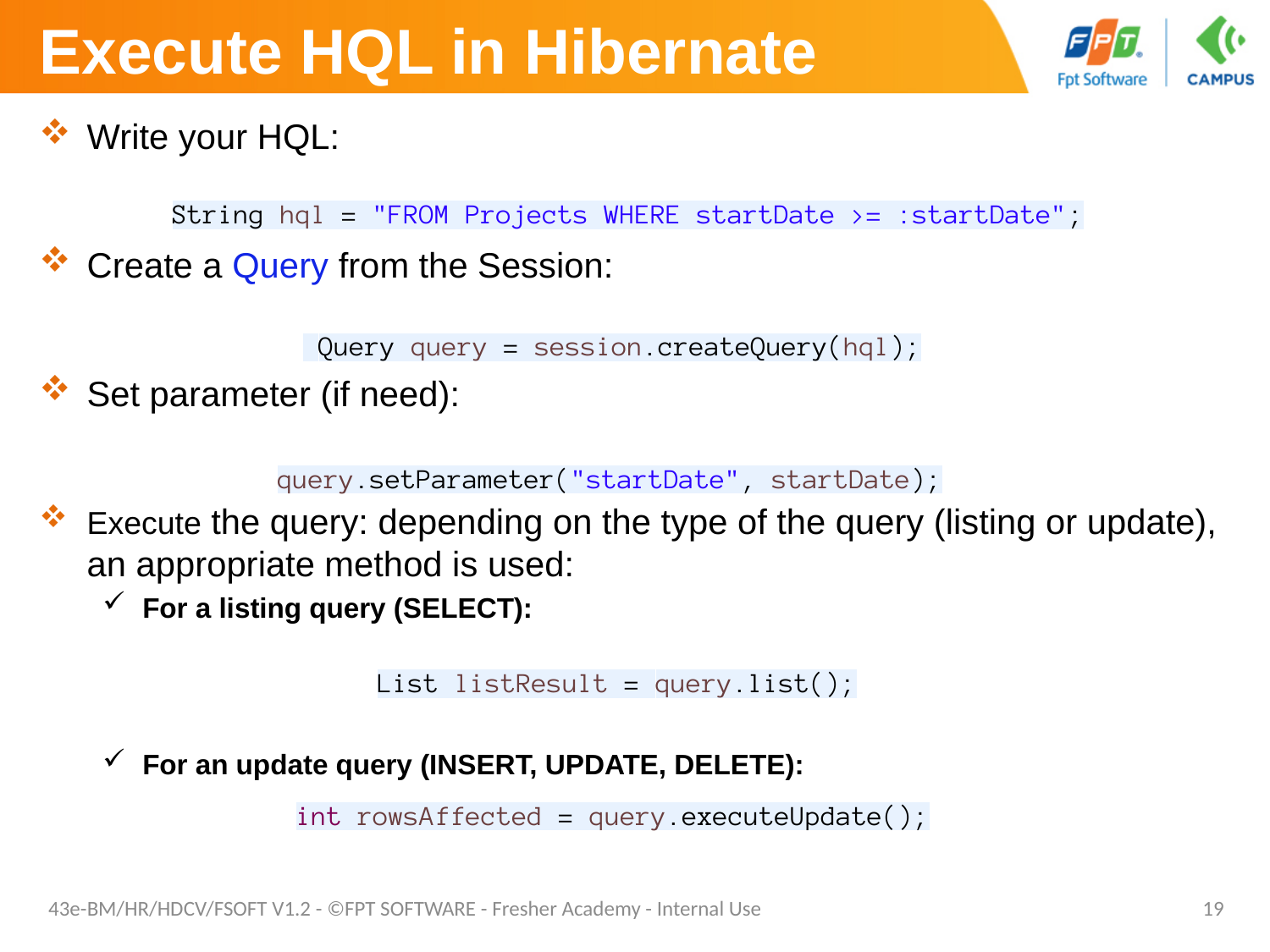

# Execute HQL in Hibernate
Write your HQL:

Create a Query from the Session:

Set parameter (if need):

Execute the query: depending on the type of the query (listing or update), an appropriate method is used:
For a listing query (SELECT):

For an update query (INSERT, UPDATE, DELETE):
String hql = "FROM Projects WHERE startDate >= :startDate";
 Query query = session.createQuery(hql);
query.setParameter("startDate", startDate);
List listResult = query.list();
int rowsAffected = query.executeUpdate();
43e-BM/HR/HDCV/FSOFT V1.2 - ©FPT SOFTWARE - Fresher Academy - Internal Use
19